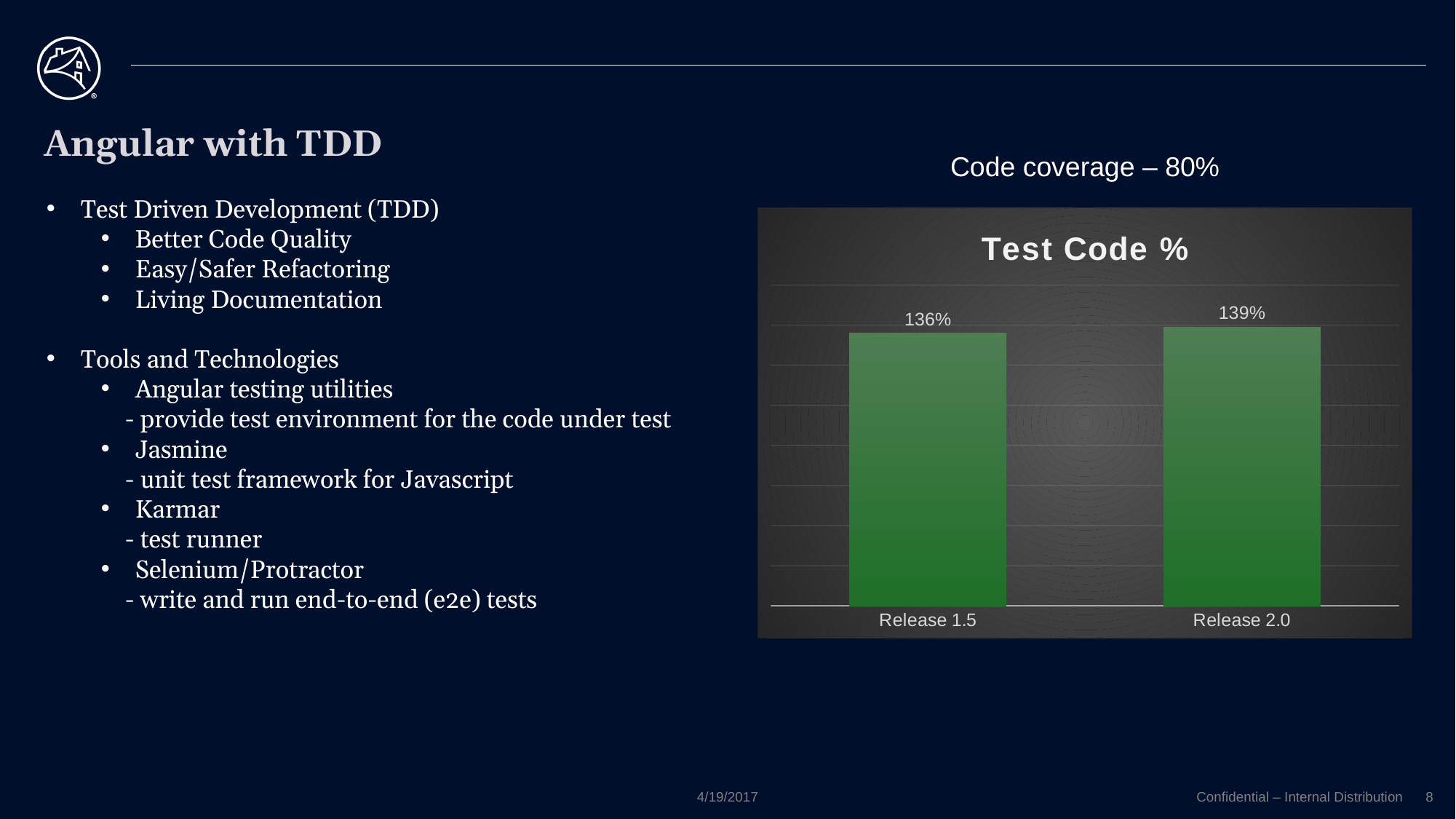

# Angular with TDD
Code coverage – 80%
Test Driven Development (TDD)
Better Code Quality
Easy/Safer Refactoring
Living Documentation
Tools and Technologies
Angular testing utilities
    - provide test environment for the code under test
Jasmine
    - unit test framework for Javascript
Karmar
    - test runner
Selenium/Protractor
    - write and run end-to-end (e2e) tests

### Chart:

| Category | Test Code % |
|---|---|
| Release 1.5 | 1.36 |
| Release 2.0 | 1.39 |